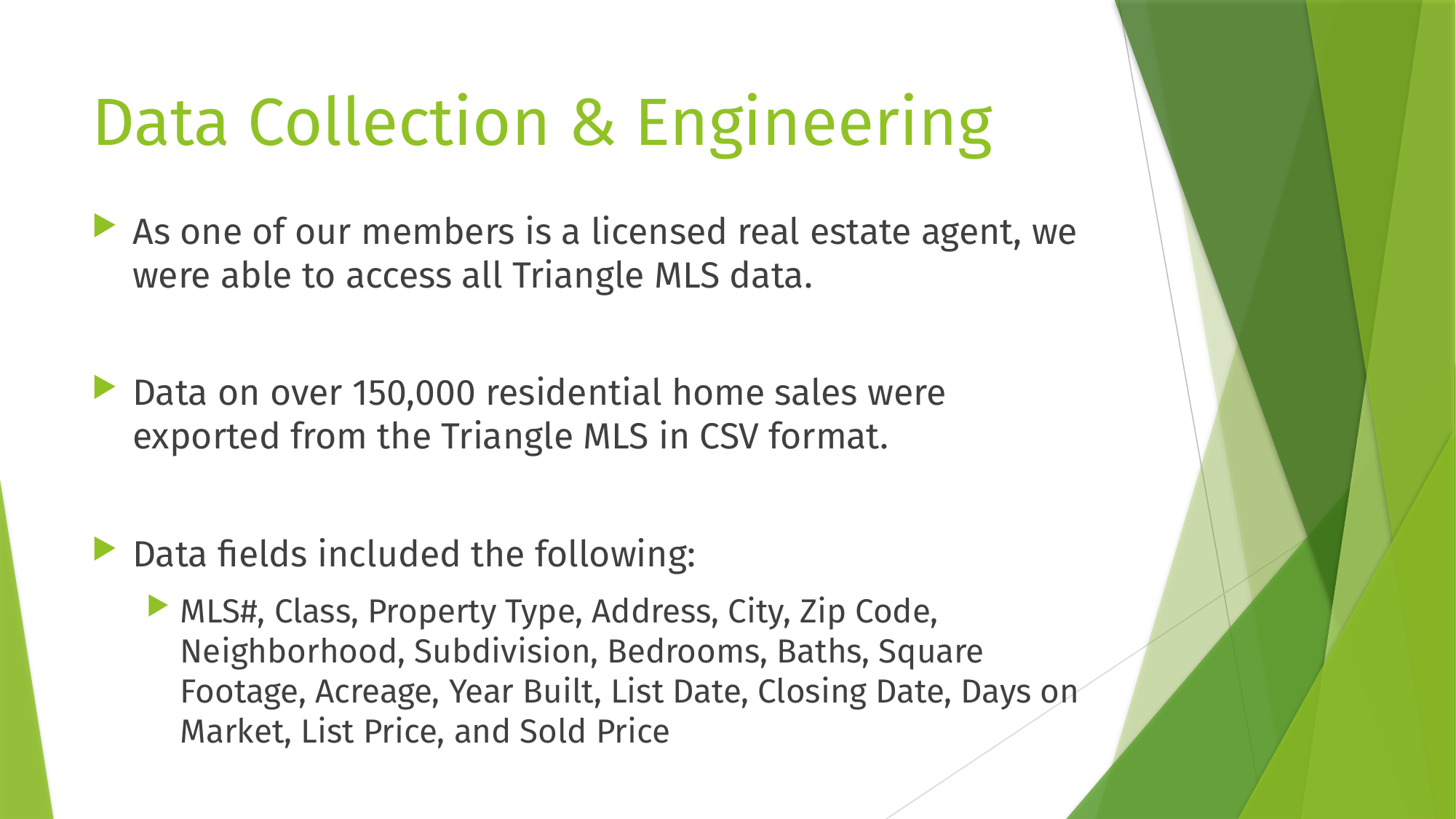

# Data Collection & Engineering
As one of our members is a licensed real estate agent, we were able to access all Triangle MLS data.

Data on over 150,000 residential home sales were exported from the Triangle MLS in CSV format.

Data fields included the following:
MLS#, Class, Property Type, Address, City, Zip Code, Neighborhood, Subdivision, Bedrooms, Baths, Square Footage, Acreage, Year Built, List Date, Closing Date, Days on Market, List Price, and Sold Price